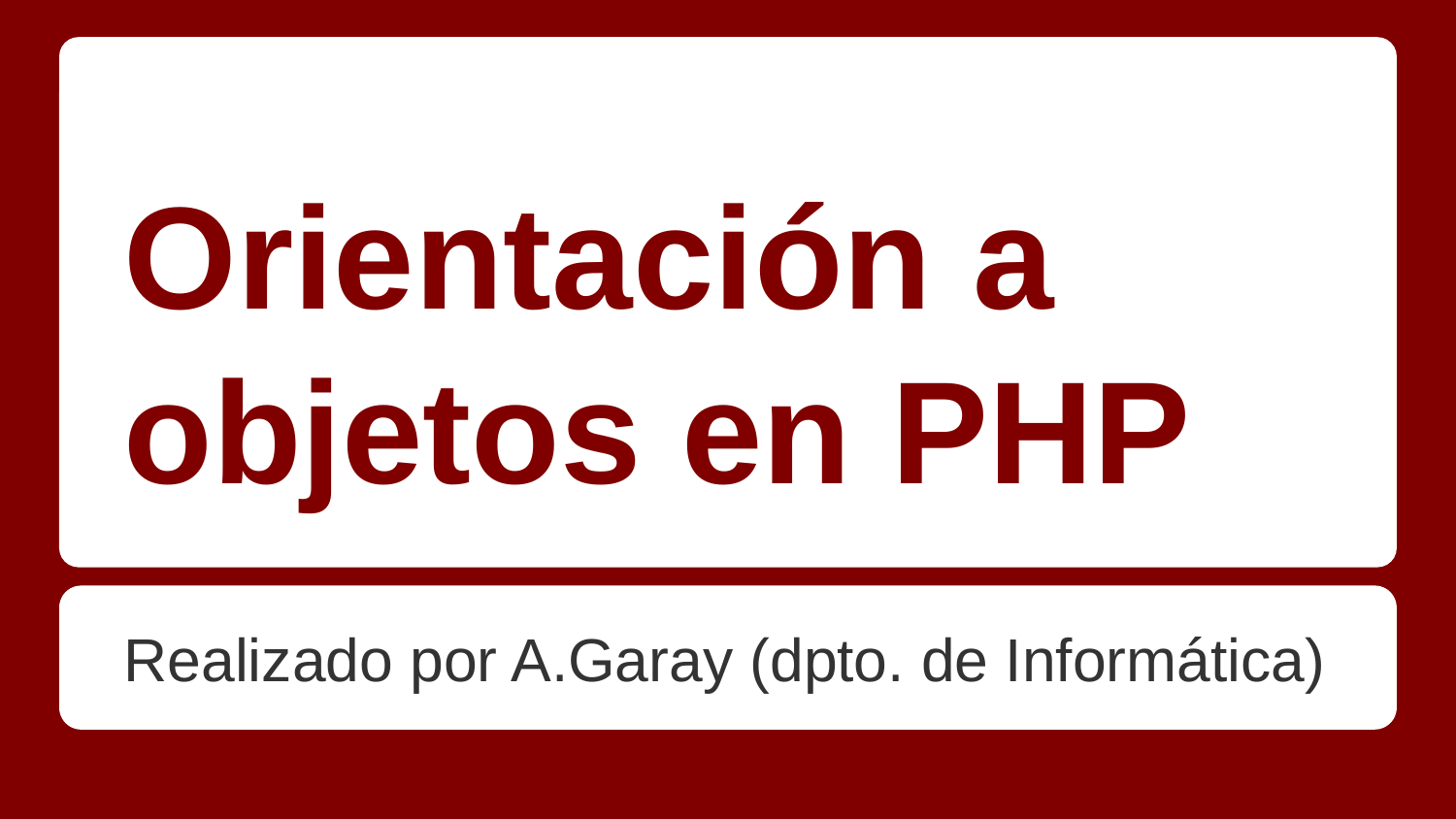

# Orientación a objetos en PHP
Realizado por A.Garay (dpto. de Informática)